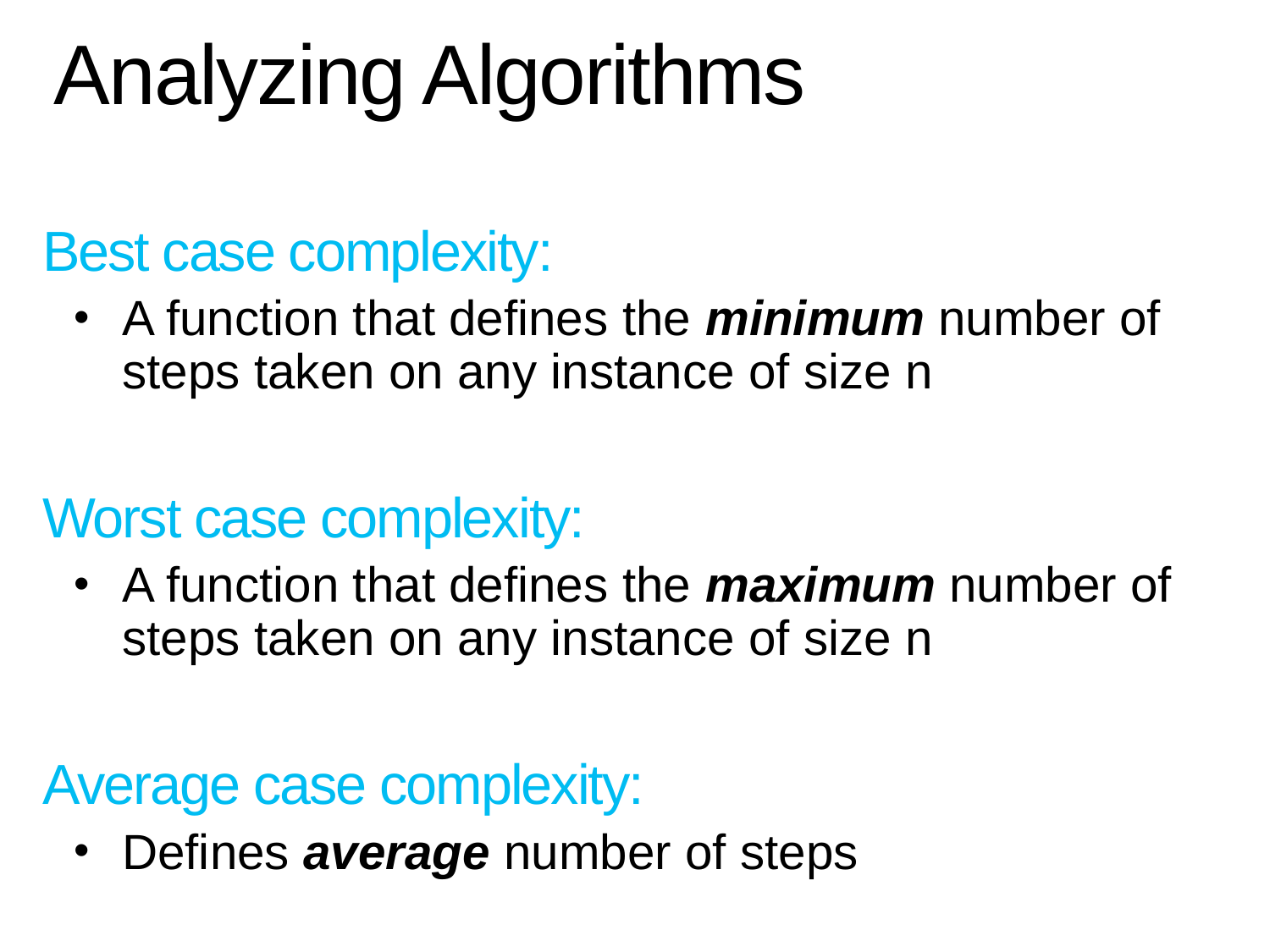

# Analyzing Algorithms
Best case complexity:
A function that defines the minimum number of steps taken on any instance of size n

Worst case complexity:
A function that defines the maximum number of steps taken on any instance of size n

Average case complexity:
Defines average number of steps